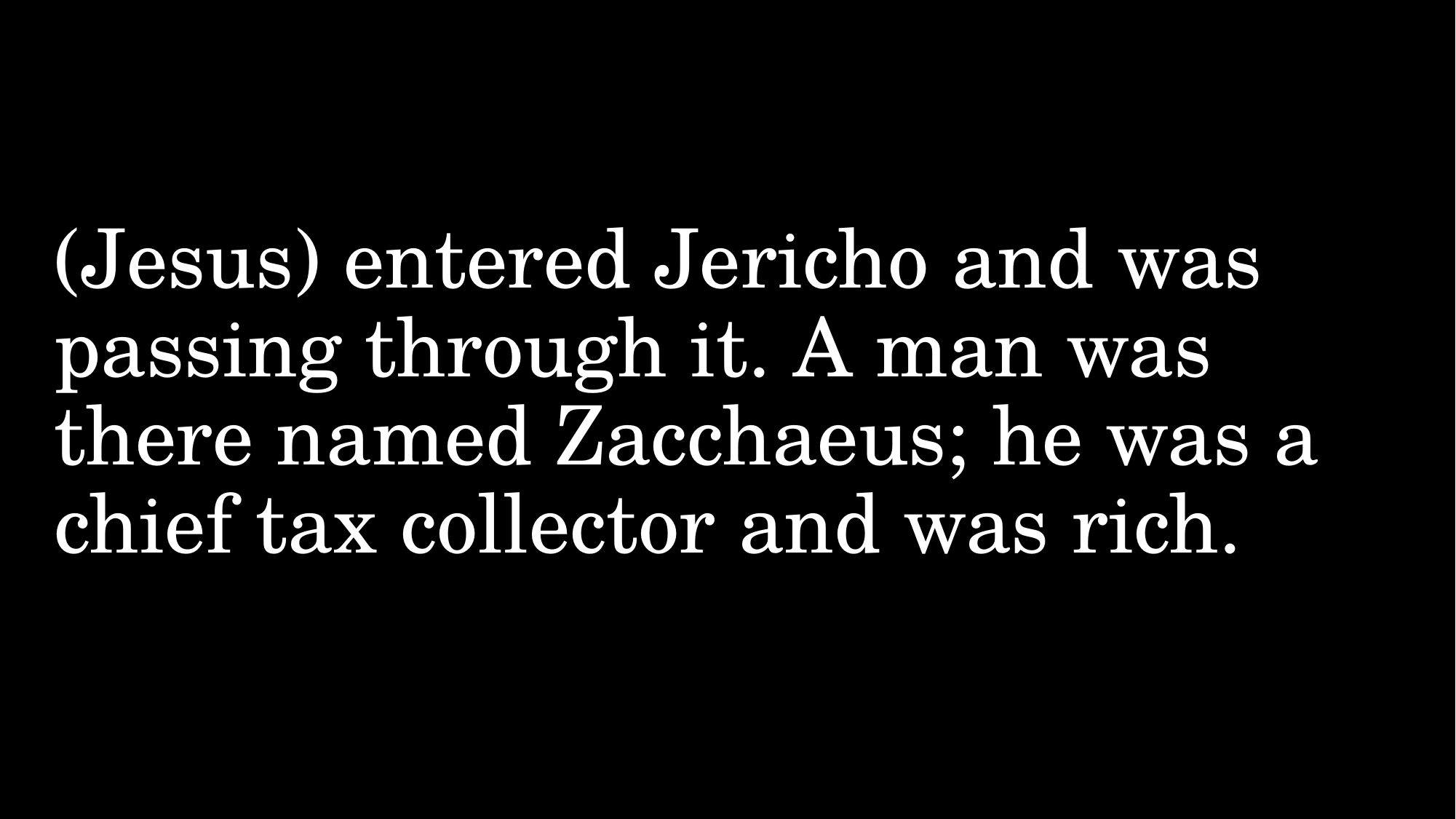

# (Jesus) entered Jericho and was passing through it. A man was there named Zacchaeus; he was a chief tax collector and was rich.